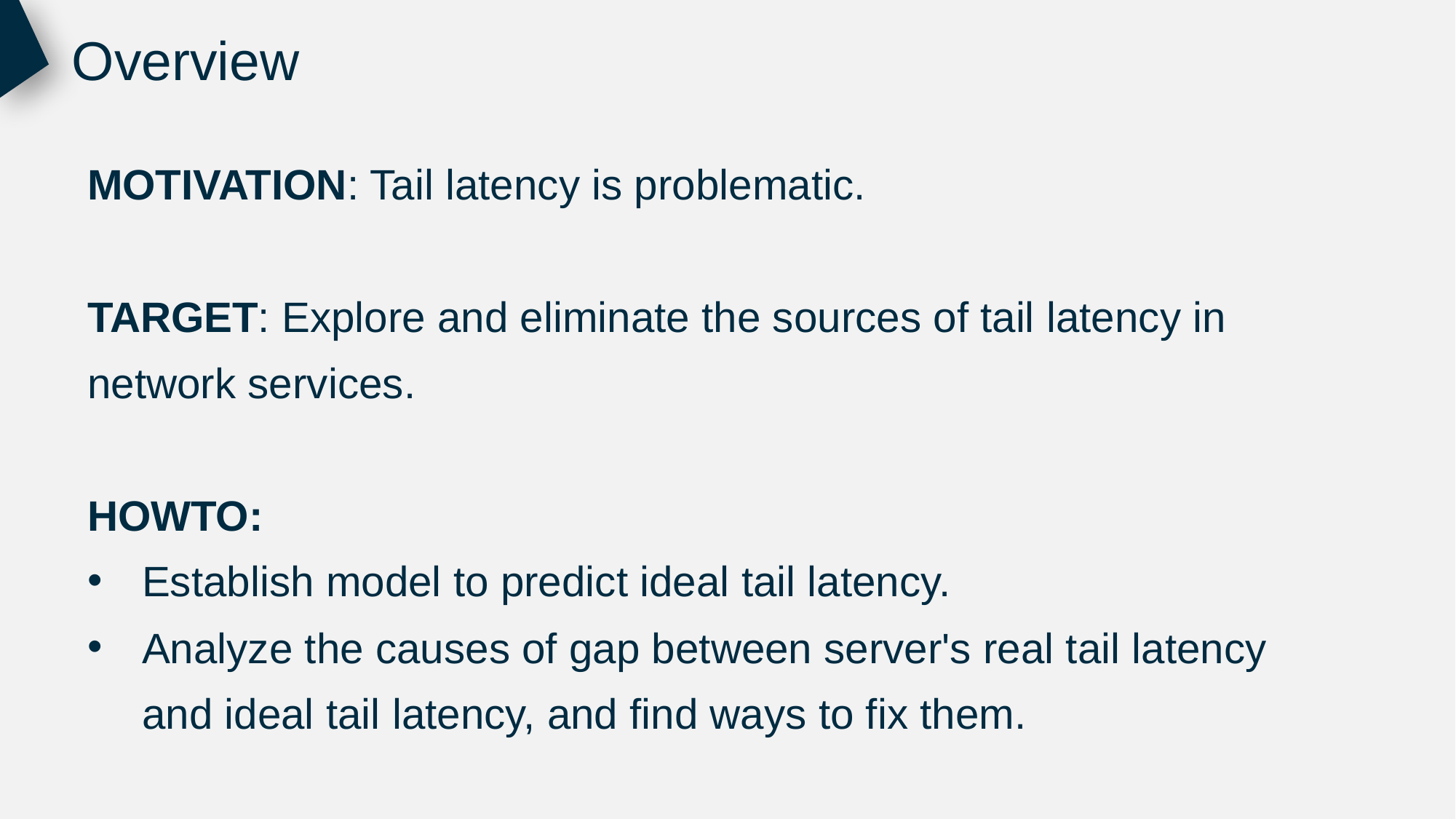

Overview
MOTIVATION: Tail latency is problematic.

TARGET: Explore and eliminate the sources of tail latency in network services.

HOWTO:
Establish model to predict ideal tail latency.
Analyze the causes of gap between server's real tail latency and ideal tail latency, and find ways to fix them.